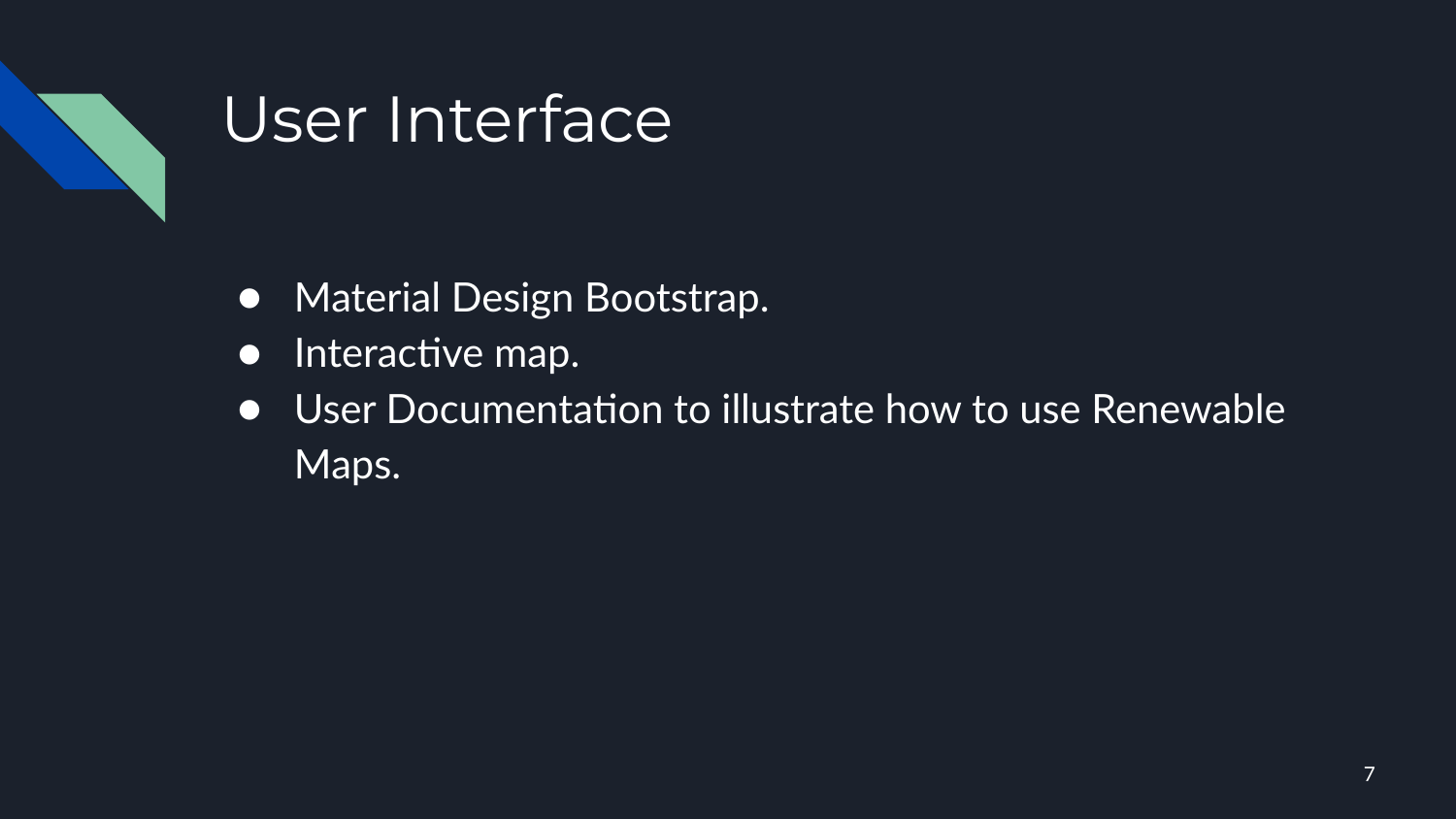

# User Interface
Material Design Bootstrap.
Interactive map.
User Documentation to illustrate how to use Renewable Maps.
7